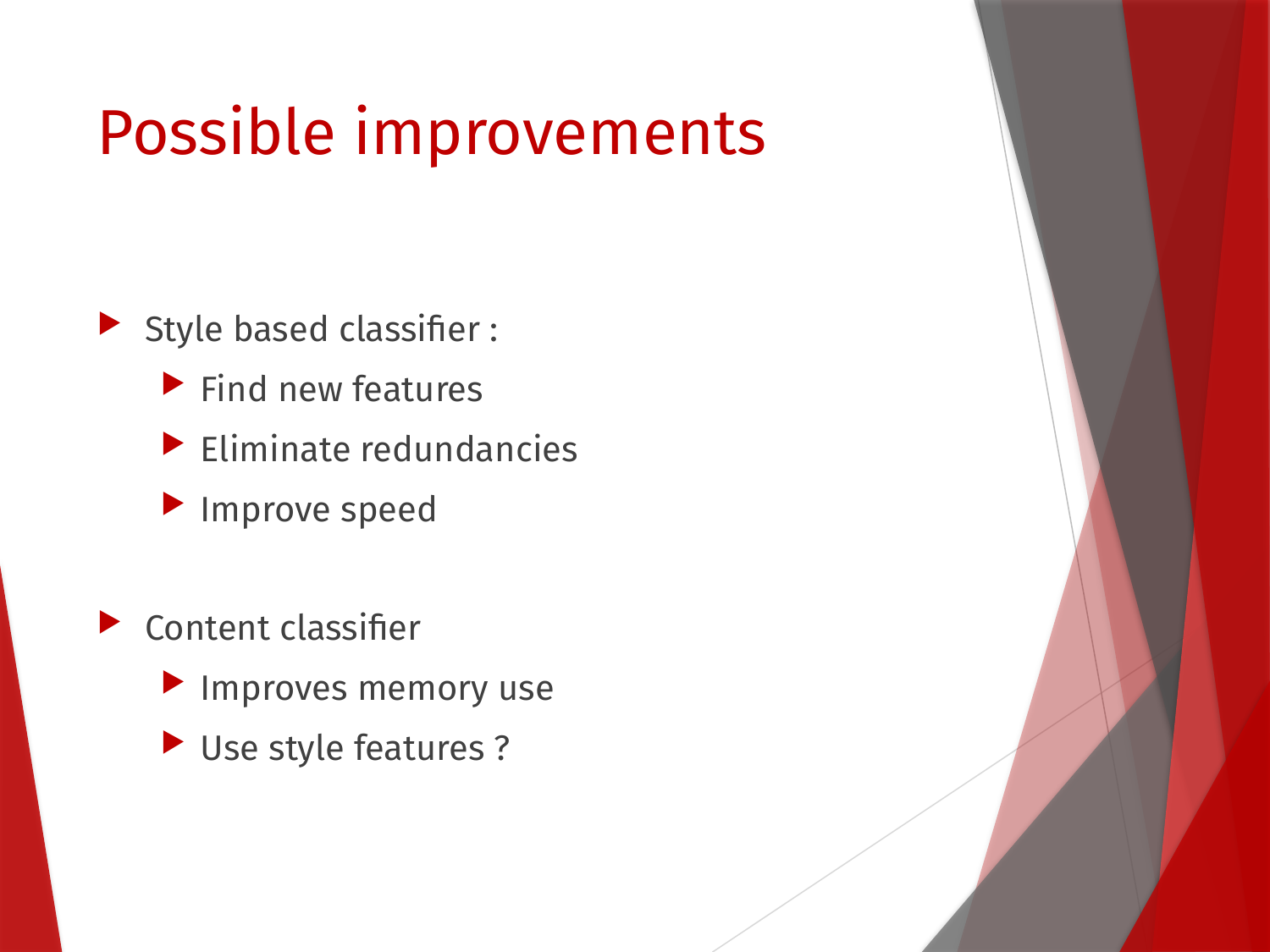

# Possible improvements
Style based classifier :
Find new features
Eliminate redundancies
Improve speed

Content classifier
Improves memory use
Use style features ?